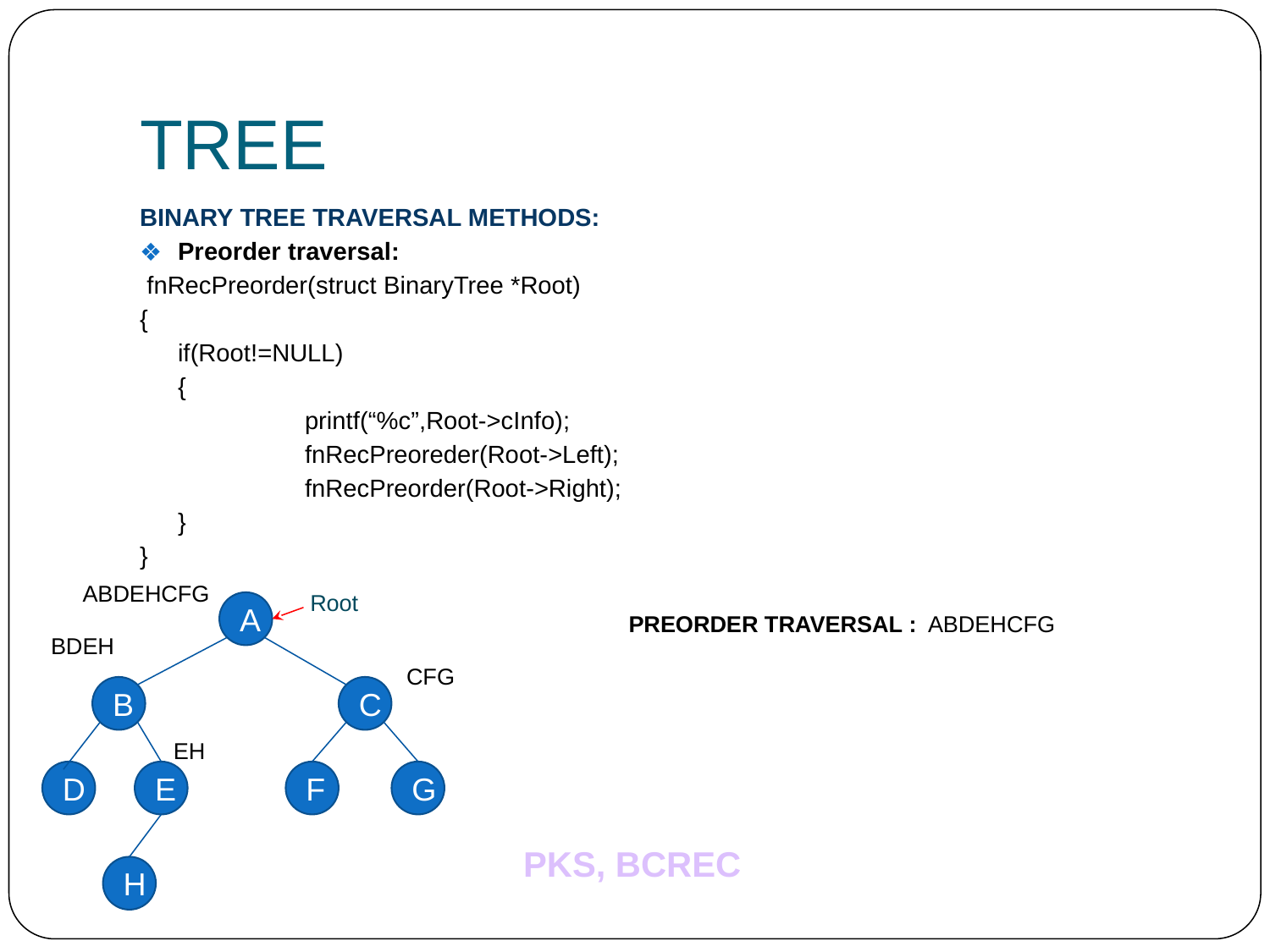

# TREE
BINARY TREE TRAVERSAL METHODS:
Preorder traversal:
 fnRecPreorder(struct BinaryTree *Root)
{
	if(Root!=NULL)
	{
		printf(“%c”,Root->cInfo);
		fnRecPreoreder(Root->Left);
		fnRecPreorder(Root->Right);
	}
}
 ABDEHCFG
Root
A
  PREORDER TRAVERSAL :  ABDEHCFG
 BDEH
  CFG
B
C
  EH
D
E
F
G
H